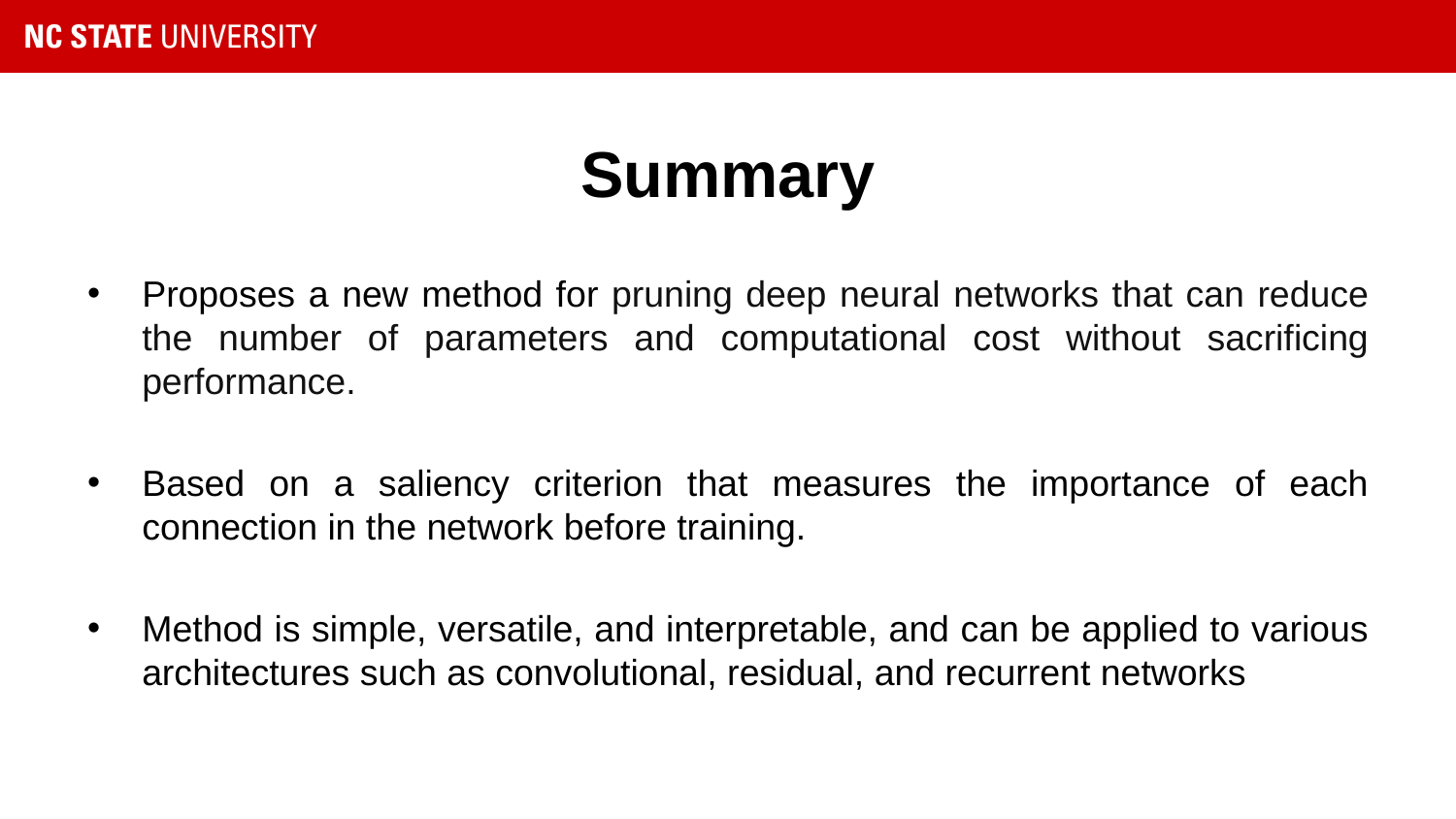

# Summary
Proposes a new method for pruning deep neural networks that can reduce the number of parameters and computational cost without sacrificing performance.

Based on a saliency criterion that measures the importance of each connection in the network before training.

Method is simple, versatile, and interpretable, and can be applied to various architectures such as convolutional, residual, and recurrent networks